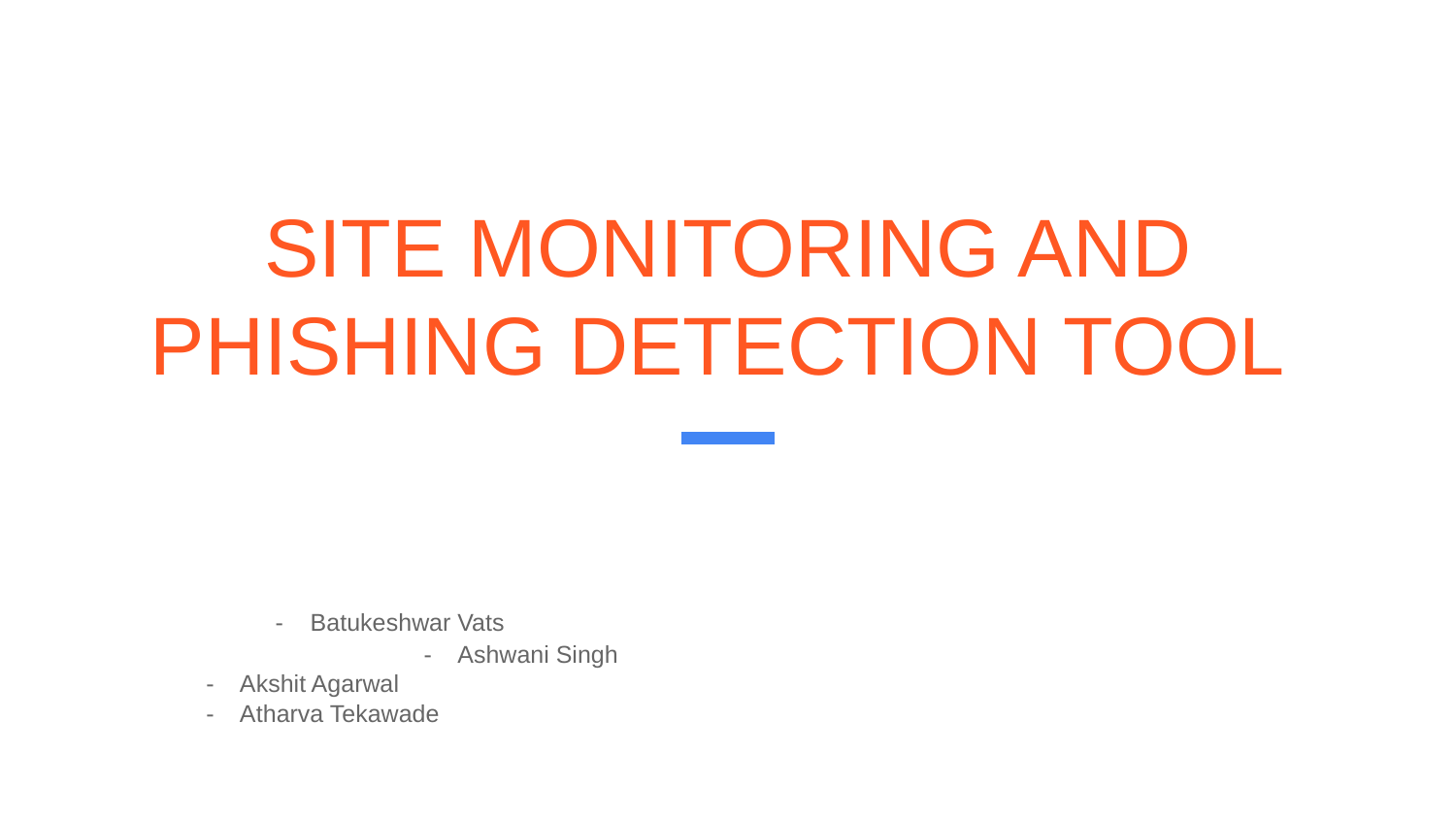

# SITE MONITORING AND PHISHING DETECTION TOOL

											         -    Batukeshwar Vats
									                                    -    Ashwani Singh
												    -    Akshit Agarwal
												    -    Atharva Tekawade